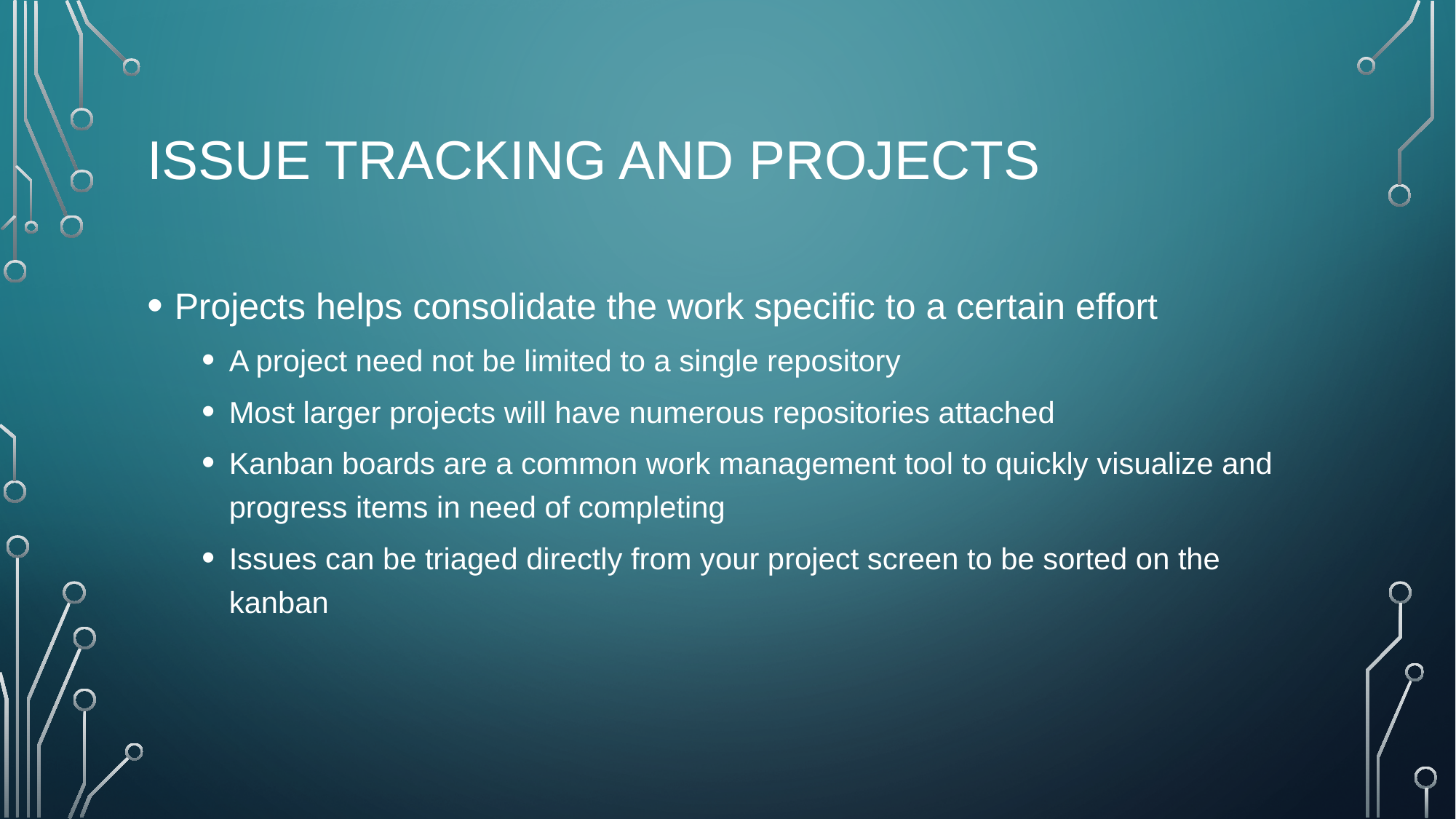

# Issue tracking and projects
Projects helps consolidate the work specific to a certain effort
A project need not be limited to a single repository
Most larger projects will have numerous repositories attached
Kanban boards are a common work management tool to quickly visualize and progress items in need of completing
Issues can be triaged directly from your project screen to be sorted on the kanban